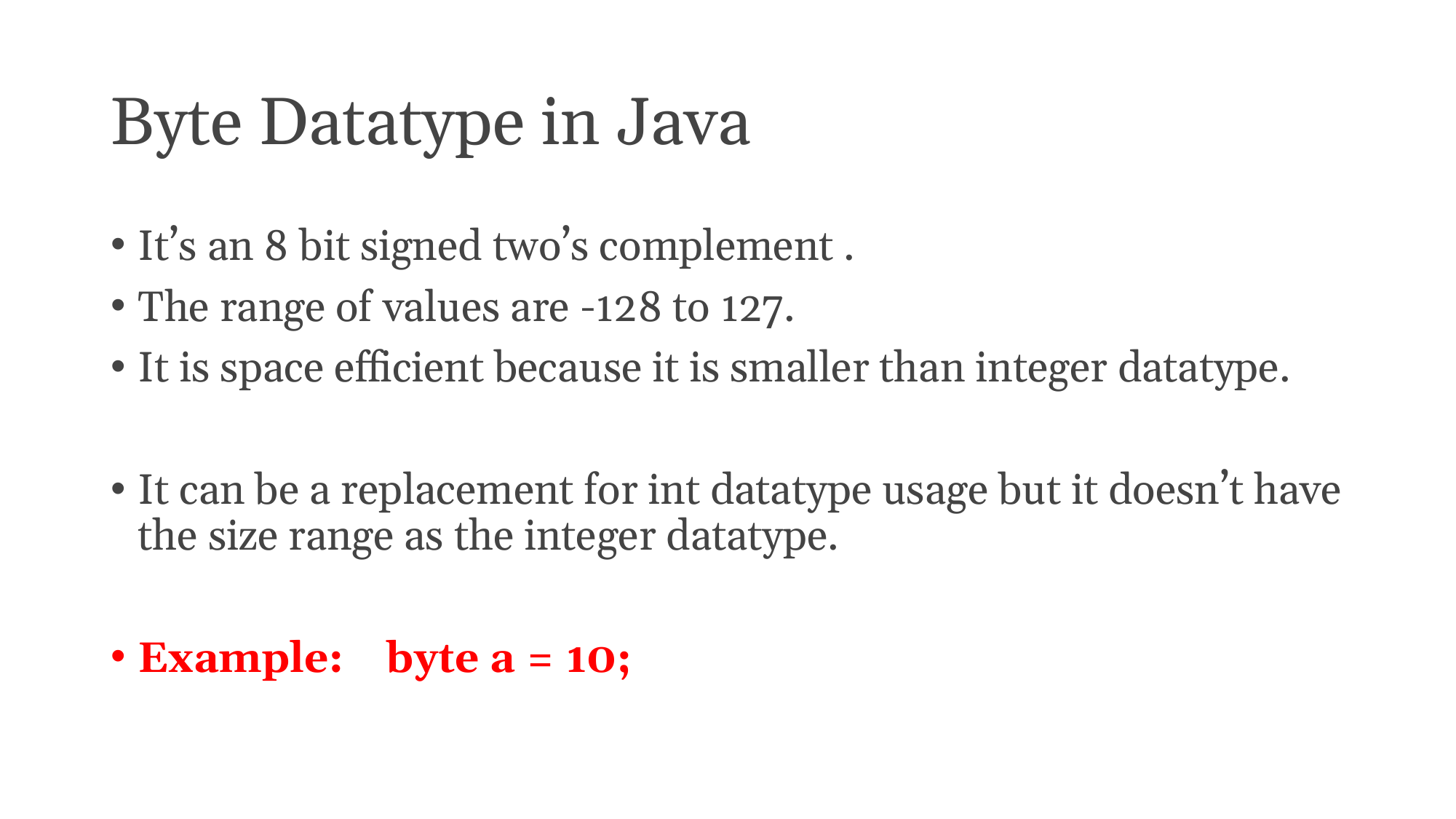

# Byte Datatype in Java
It’s an 8 bit signed two’s complement .
The range of values are -128 to 127.
It is space efficient because it is smaller than integer datatype.

It can be a replacement for int datatype usage but it doesn’t have the size range as the integer datatype.

Example:    byte a = 10;